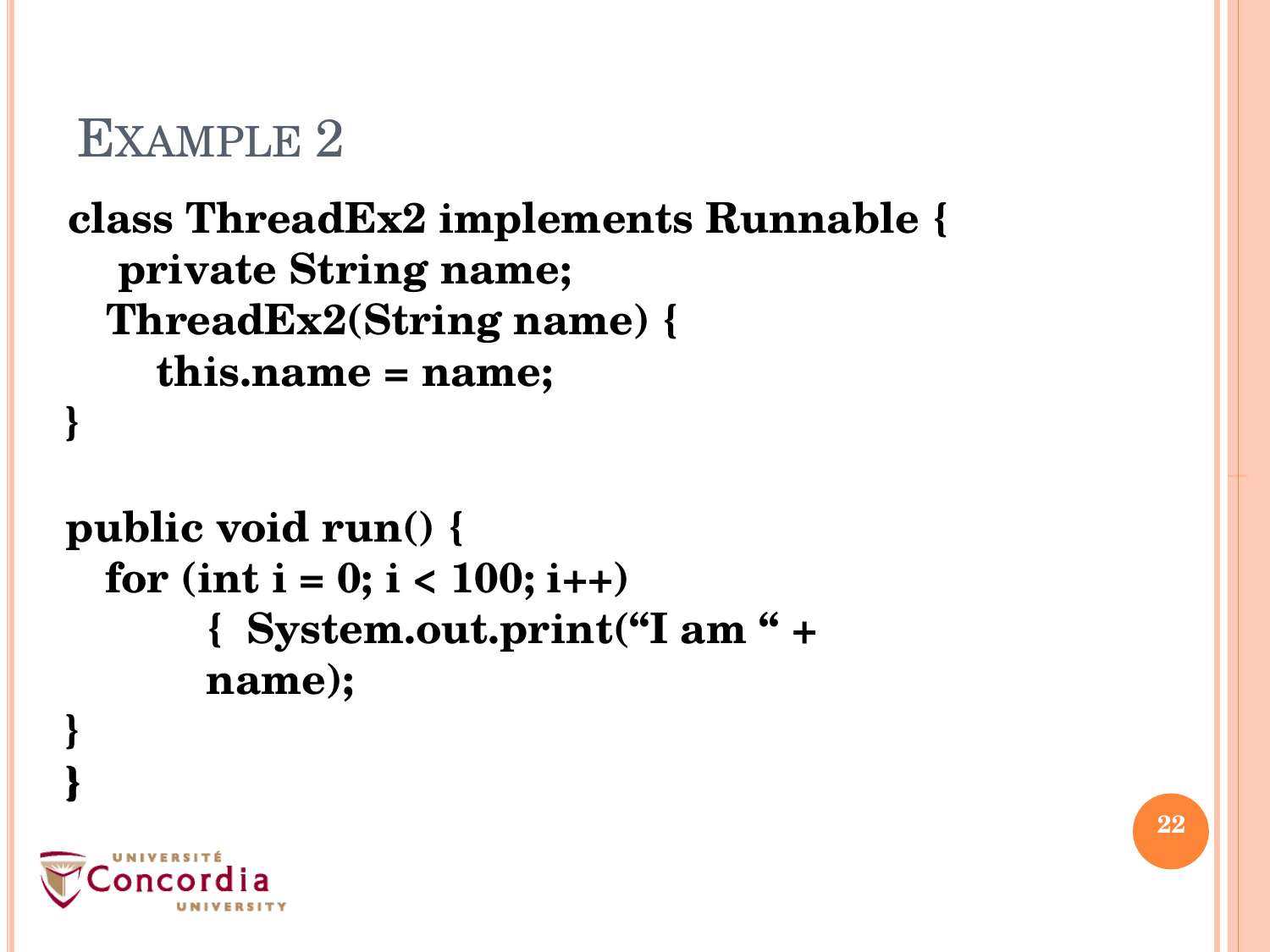

# EXAMPLE 2
class ThreadEx2 implements Runnable {  private String name;  ThreadEx2(String name) {
this.name = name;
}

public void run() {
for (int i = 0; i < 100; i++) {  System.out.print(“I am “ + name);
}
}
}
22